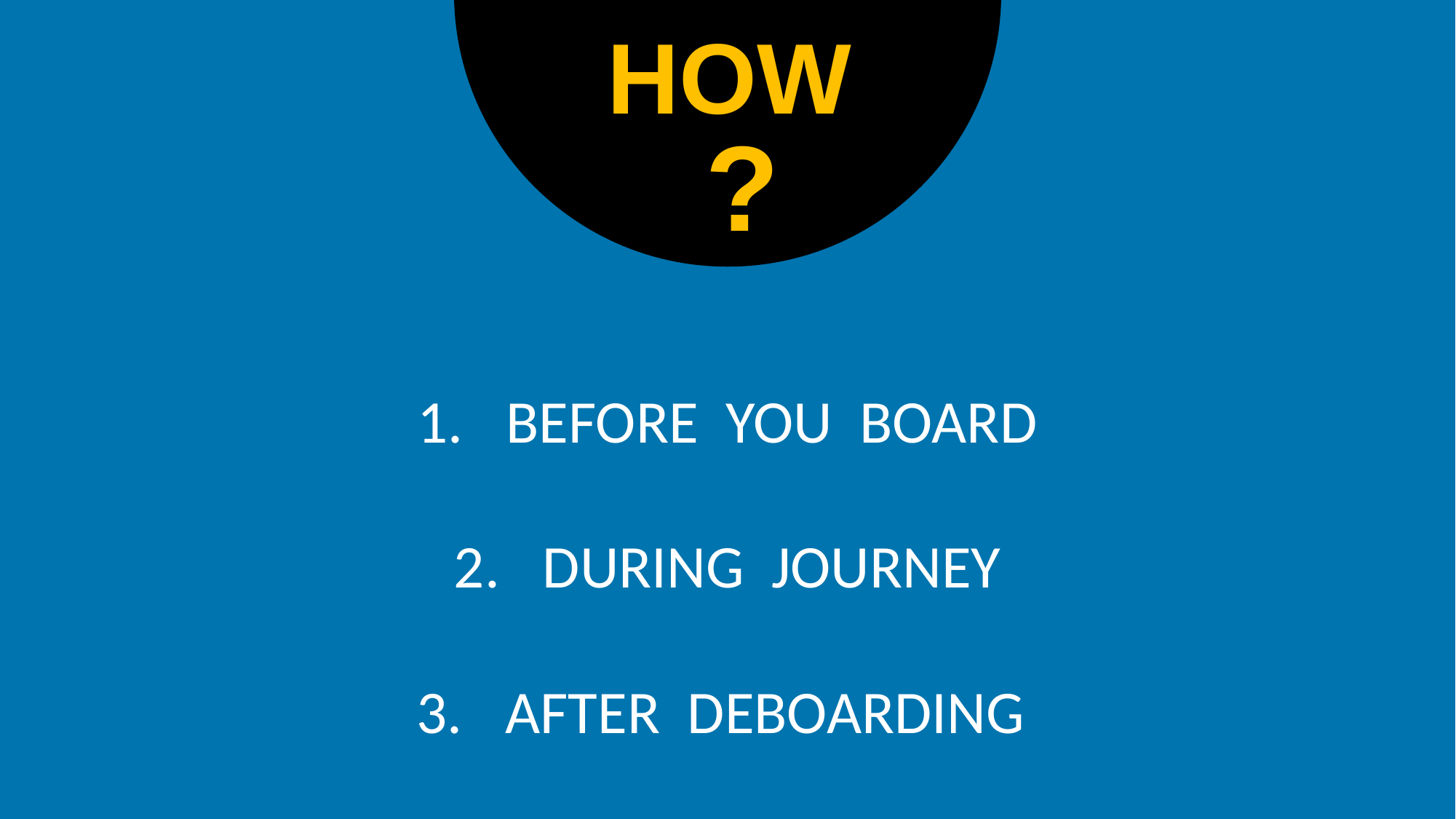

HOW
?
BEFORE  YOU  BOARD
DURING  JOURNEY
AFTER  DEBOARDING